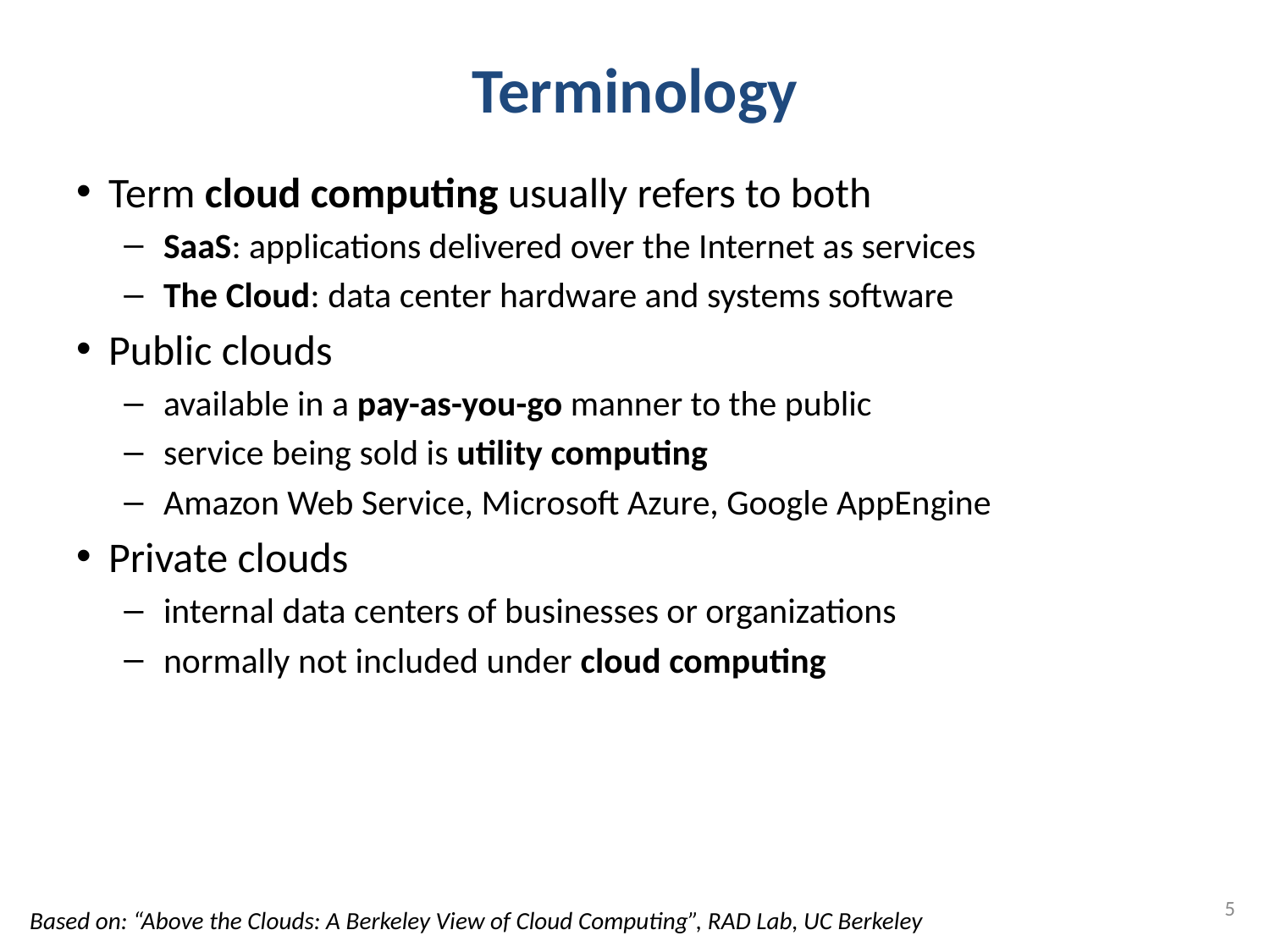

# Terminology
Term cloud computing usually refers to both
SaaS: applications delivered over the Internet as services
The Cloud: data center hardware and systems software
Public clouds
available in a pay-as-you-go manner to the public
service being sold is utility computing
Amazon Web Service, Microsoft Azure, Google AppEngine
Private clouds
internal data centers of businesses or organizations
normally not included under cloud computing
5
Based on: “Above the Clouds: A Berkeley View of Cloud Computing”, RAD Lab, UC Berkeley